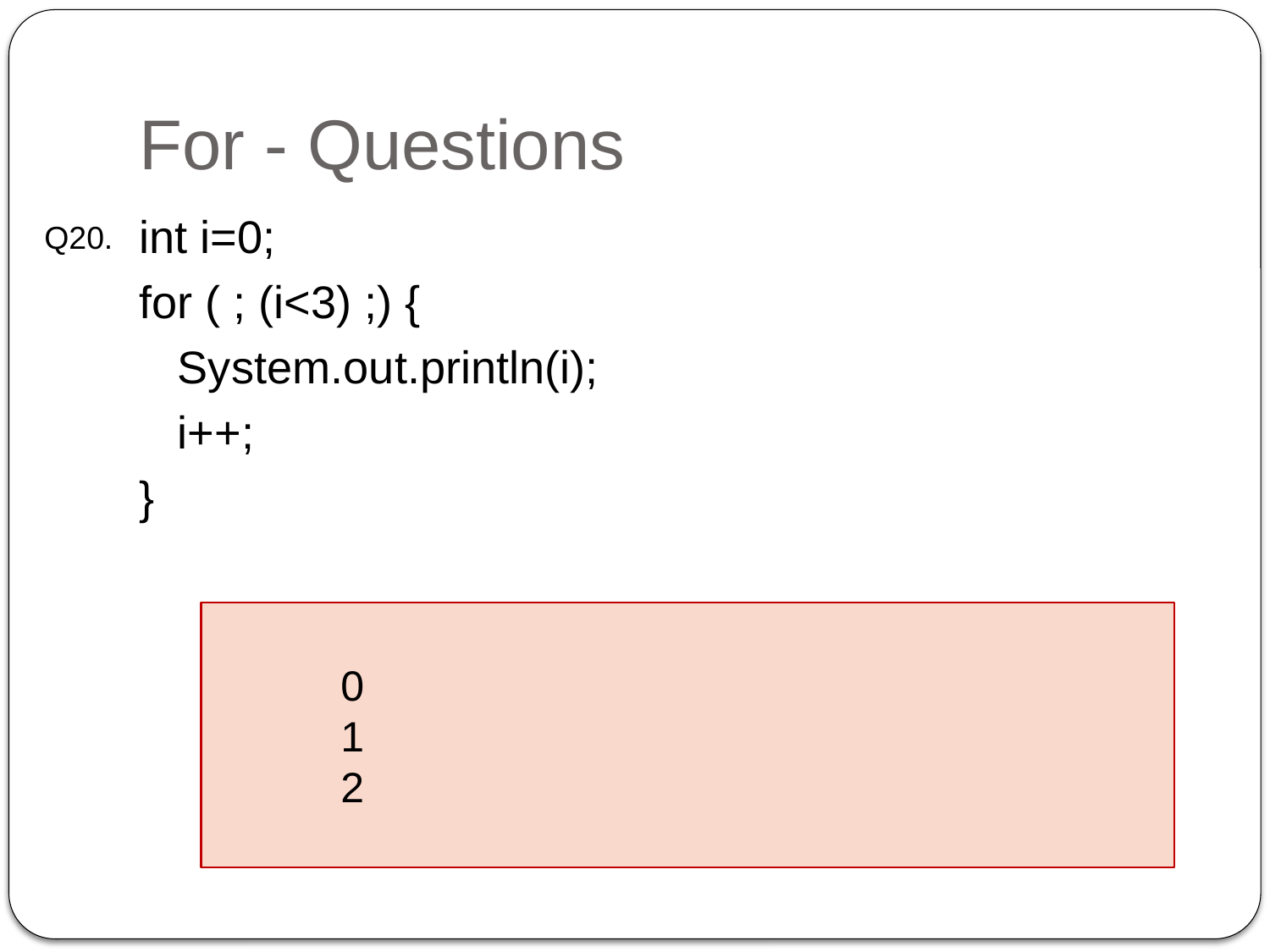

# For - Questions
int i=0;
for ( ; (i<3) ;) {
	System.out.println(i);
	i++;
}
Q20.
	0
	1
	2